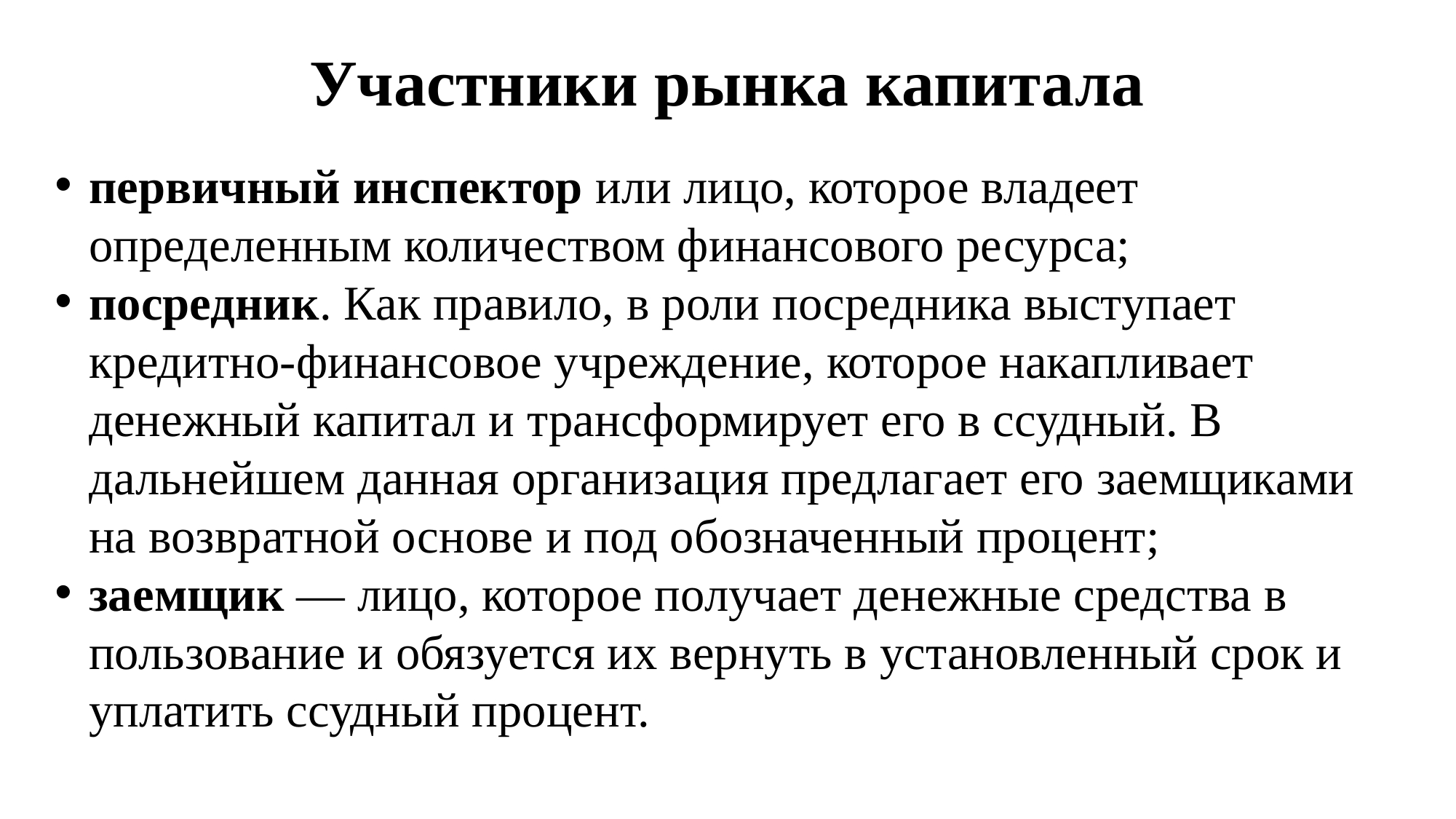

# Участники рынка капитала
первичный инспектор или лицо, которое владеет определенным количеством финансового ресурса;
посредник. Как правило, в роли посредника выступает кредитно-финансовое учреждение, которое накапливает денежный капитал и трансформирует его в ссудный. В дальнейшем данная организация предлагает его заемщиками на возвратной основе и под обозначенный процент;
заемщик — лицо, которое получает денежные средства в пользование и обязуется их вернуть в установленный срок и уплатить ссудный процент.